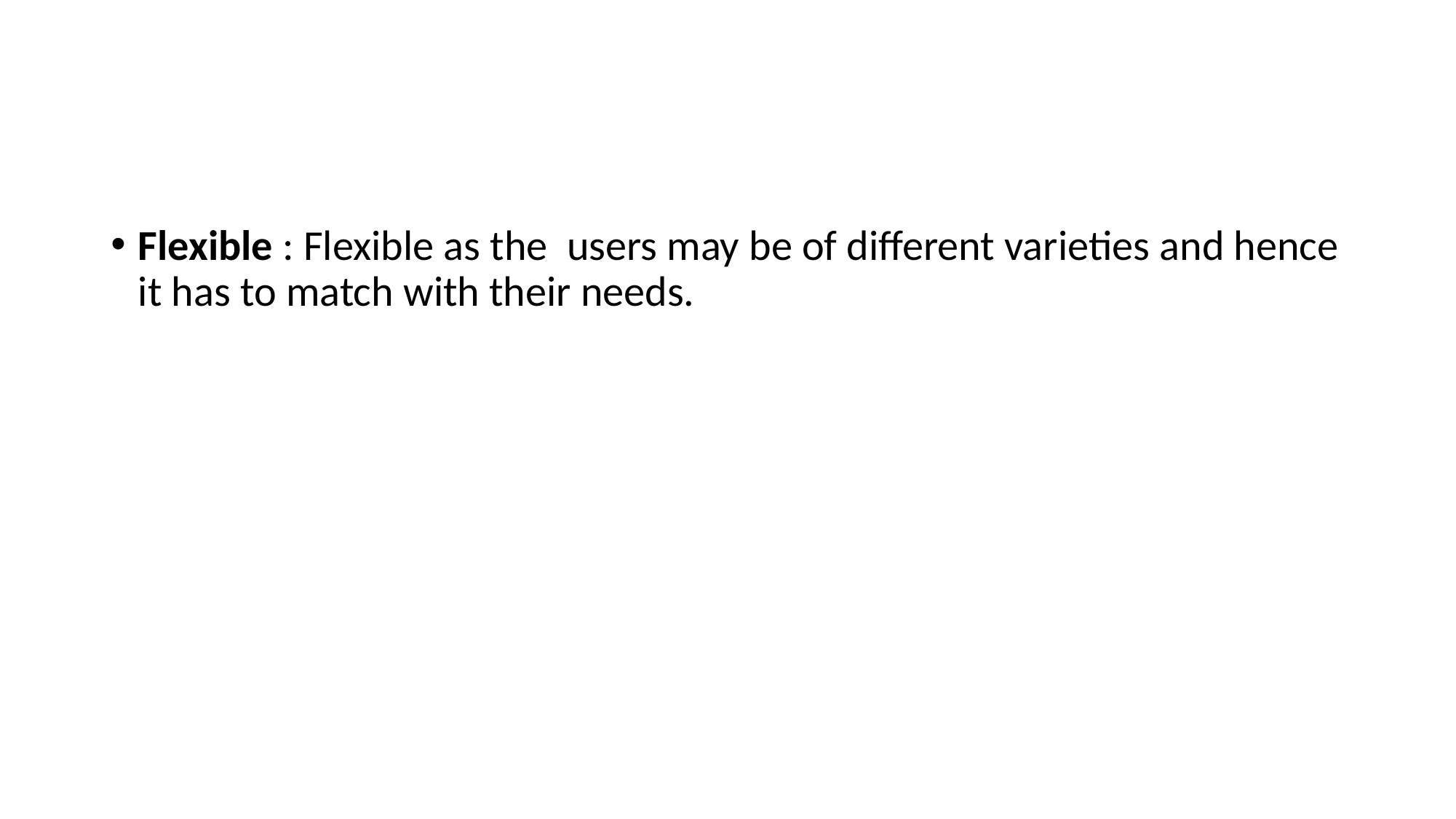

#
Flexible : Flexible as the  users may be of different varieties and hence it has to match with their needs.